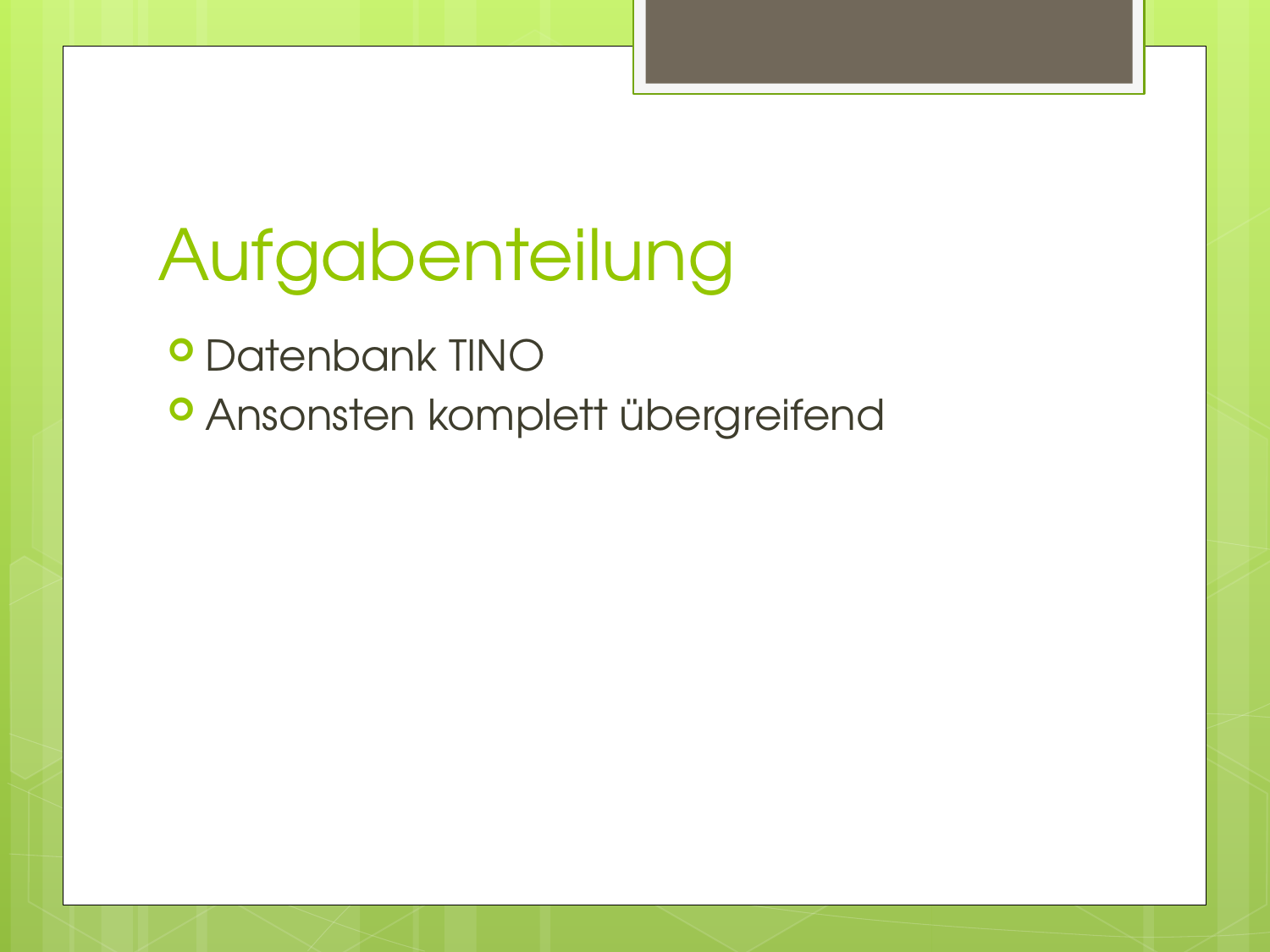

# Aufgabenteilung
Datenbank TINO
Ansonsten komplett übergreifend